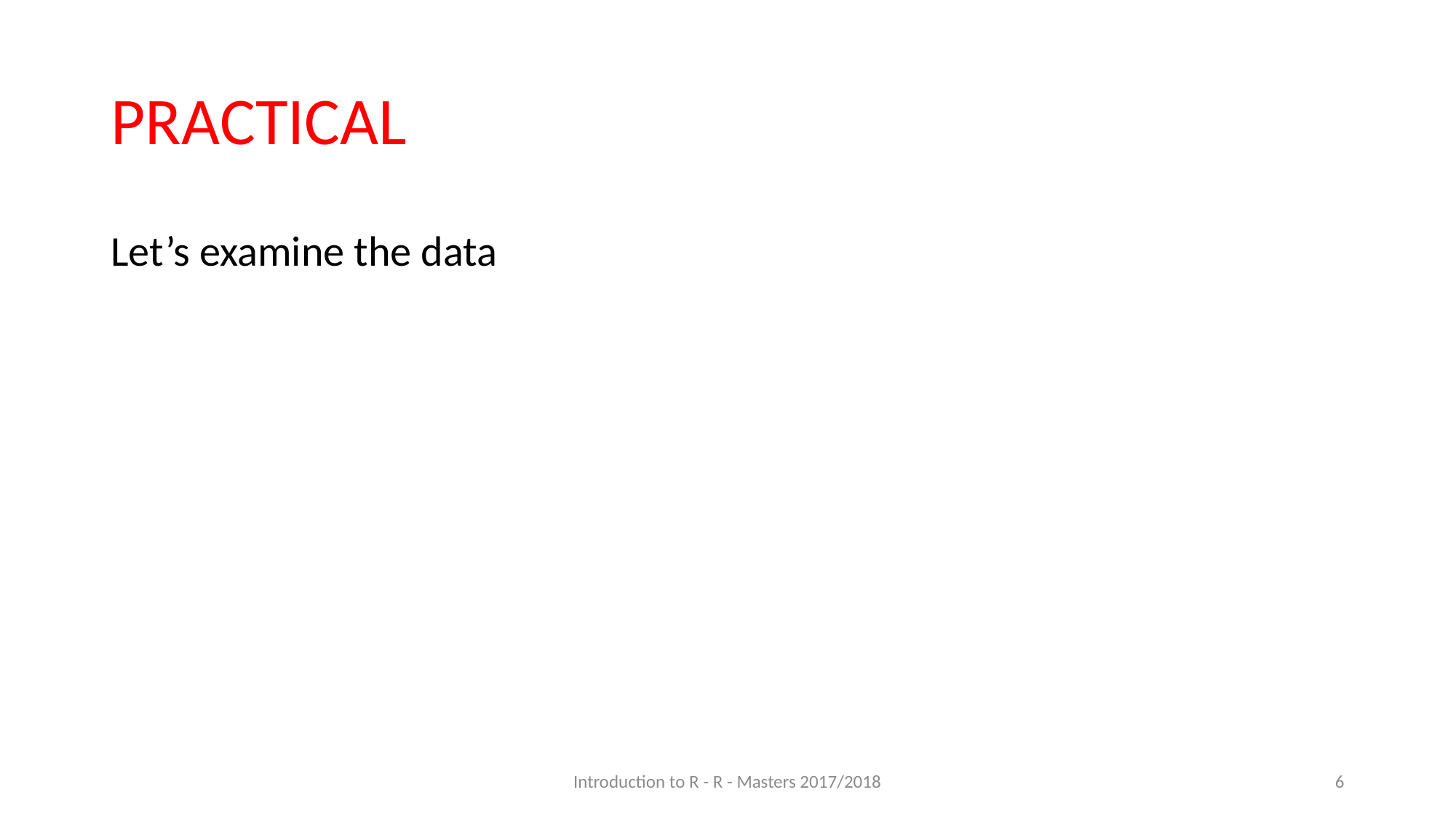

# PRACTICAL
Let’s examine the data
Introduction to R - R - Masters 2017/2018
6